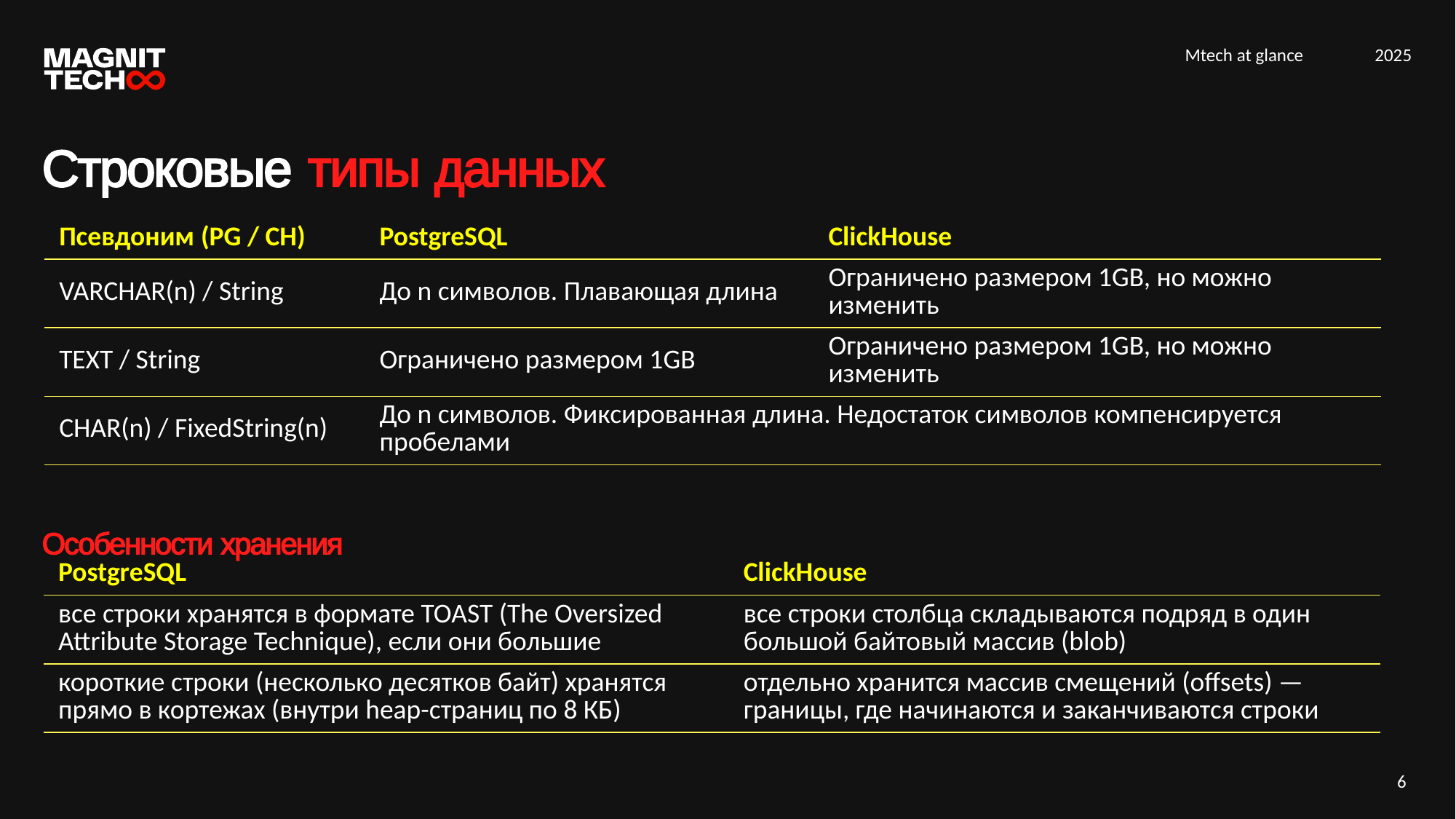

Строковые типы данных
| Псевдоним (PG / CH) | PostgreSQL | ClickHouse |
| --- | --- | --- |
| VARCHAR(n) / String | До n символов. Плавающая длина | Ограничено размером 1GB, но можно изменить |
| TEXT / String | Ограничено размером 1GB | Ограничено размером 1GB, но можно изменить |
| CHAR(n) / FixedString(n) | До n символов. Фиксированная длина. Недостаток символов компенсируется пробелами |  |
Особенности хранения
| PostgreSQL | ClickHouse |
| --- | --- |
| все строки хранятся в формате TOAST (The Oversized Attribute Storage Technique), если они большие | все строки столбца складываются подряд в один большой байтовый массив (blob) |
| короткие строки (несколько десятков байт) хранятся прямо в кортежах (внутри heap-страниц по 8 КБ) | отдельно хранится массив смещений (offsets) — границы, где начинаются и заканчиваются строки |
6